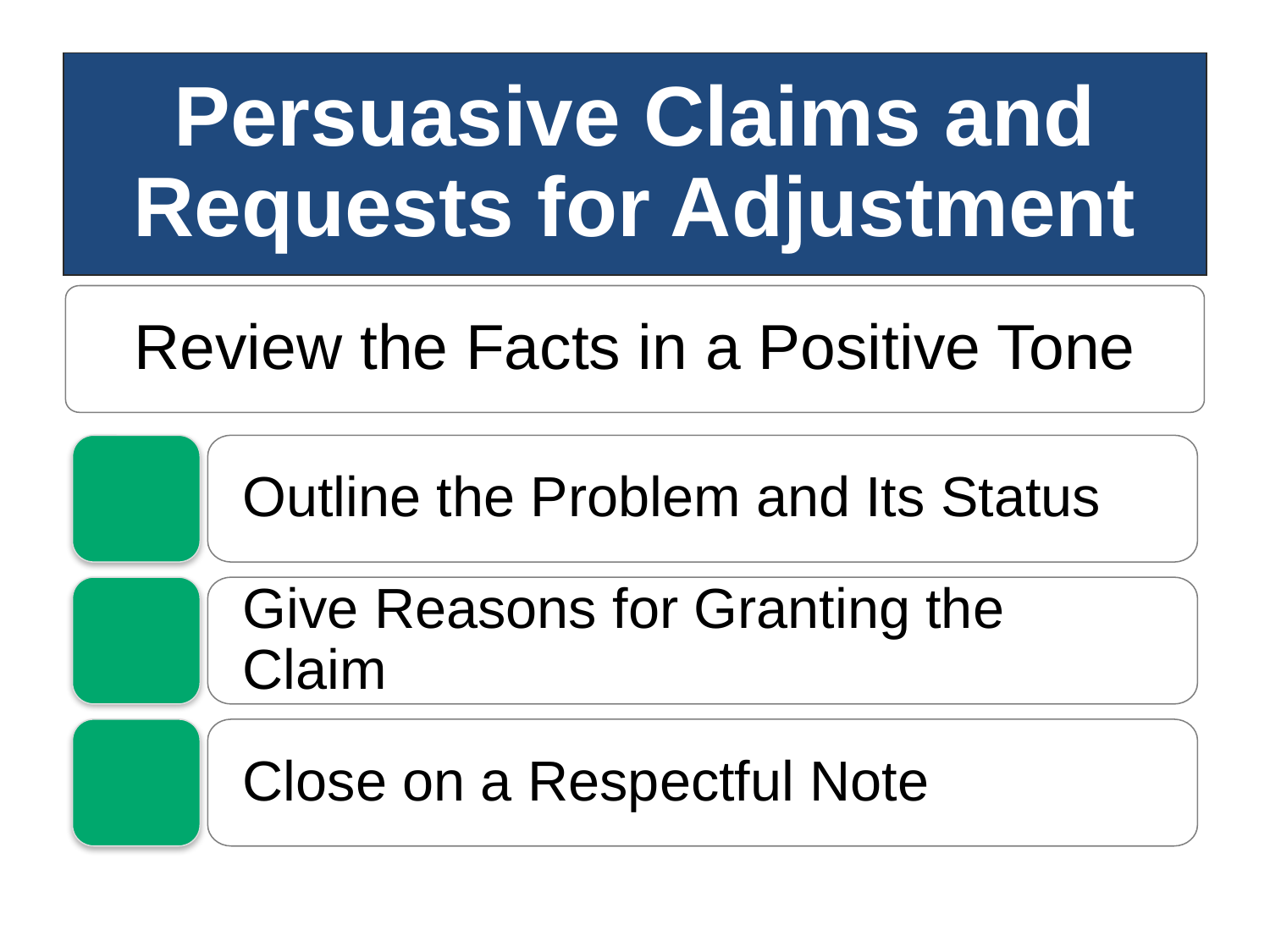

# Persuasive Claims and Requests for Adjustment
Review the Facts in a Positive Tone

Outline the Problem and Its Status

Give Reasons for Granting the Claim

Close on a Respectful Note